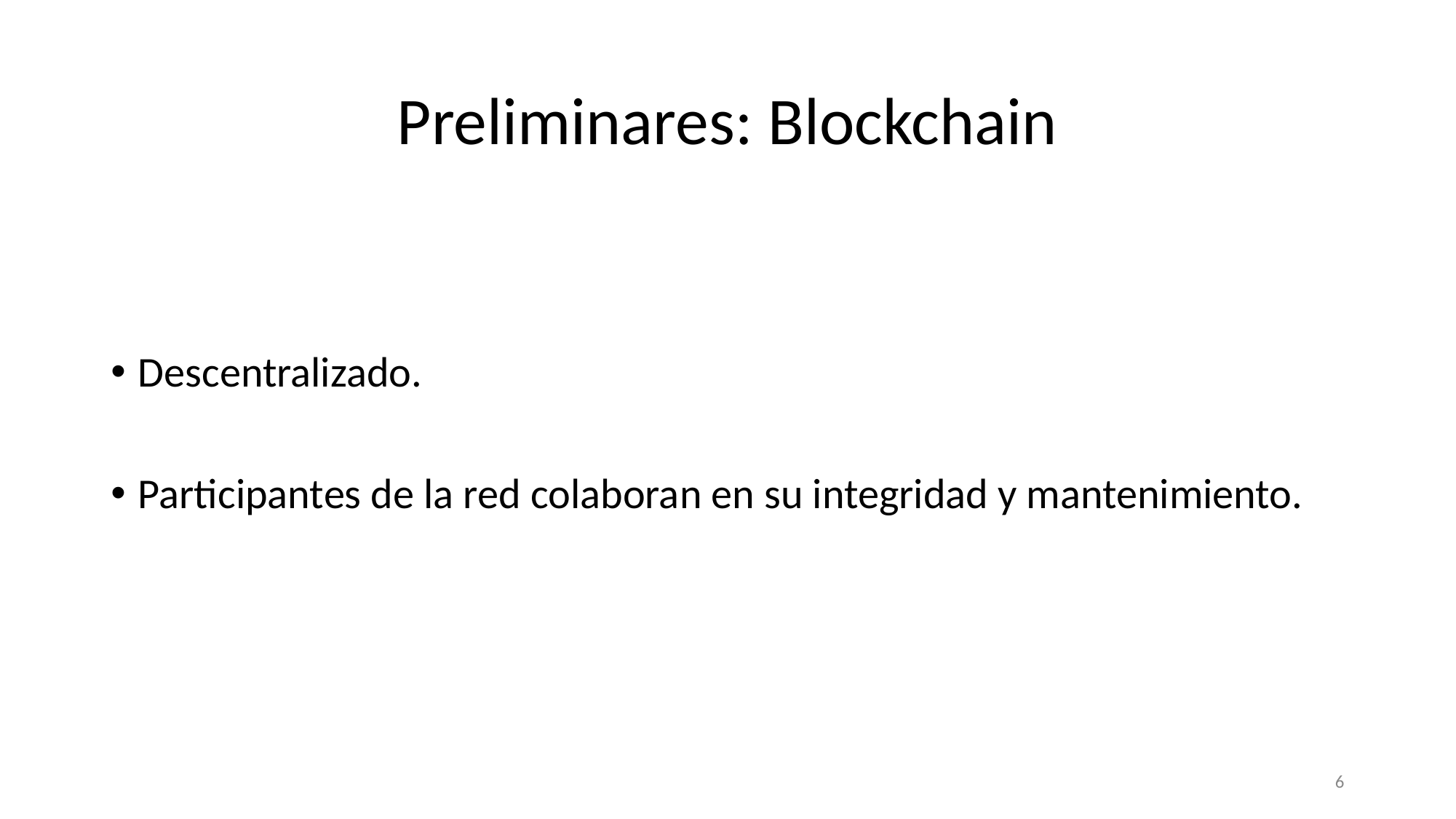

# Preliminares: Blockchain

Descentralizado.

Participantes de la red colaboran en su integridad y mantenimiento.

6